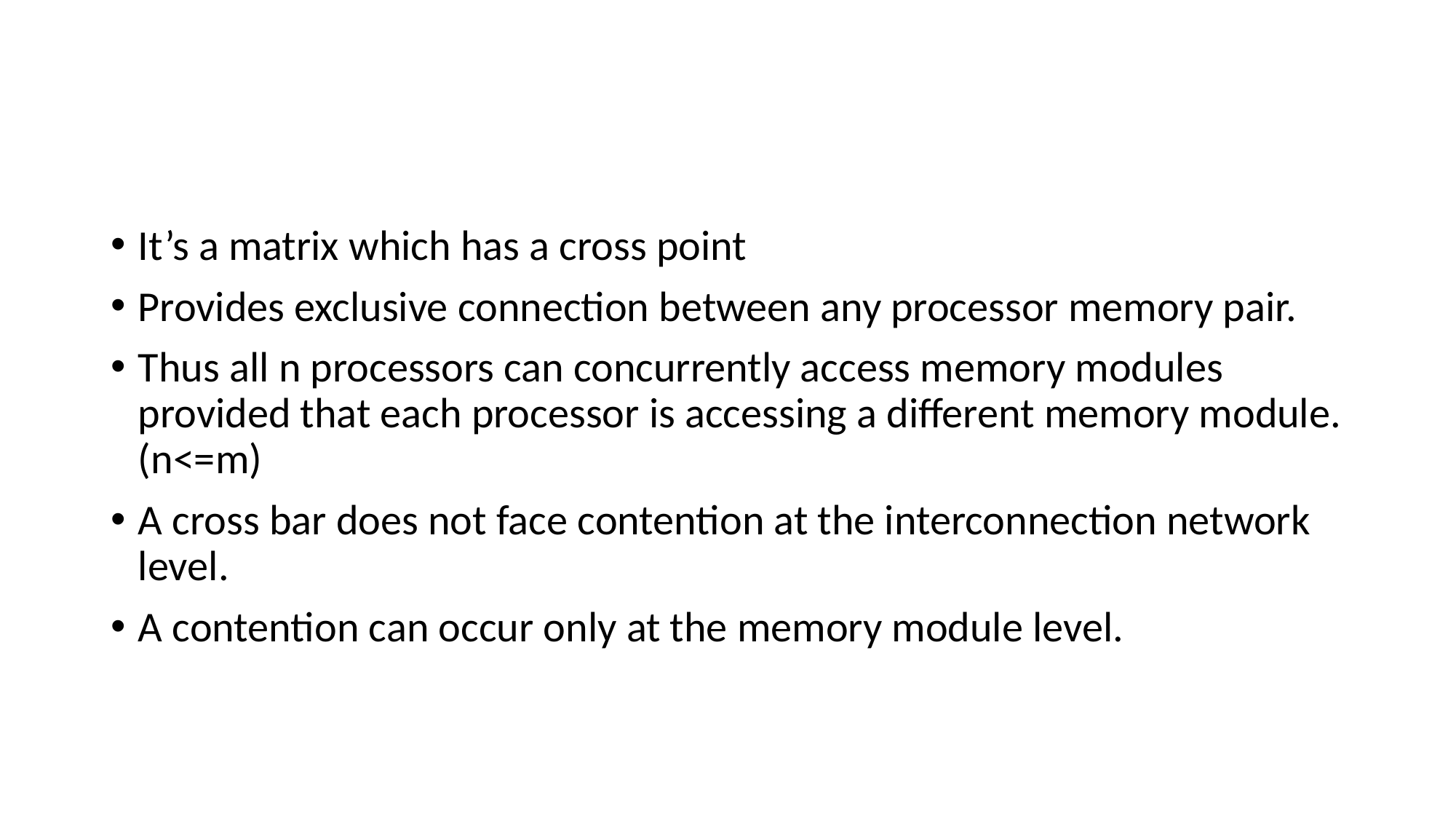

#
It’s a matrix which has a cross point
Provides exclusive connection between any processor memory pair.
Thus all n processors can concurrently access memory modules provided that each processor is accessing a different memory module.(n<=m)
A cross bar does not face contention at the interconnection network level.
A contention can occur only at the memory module level.